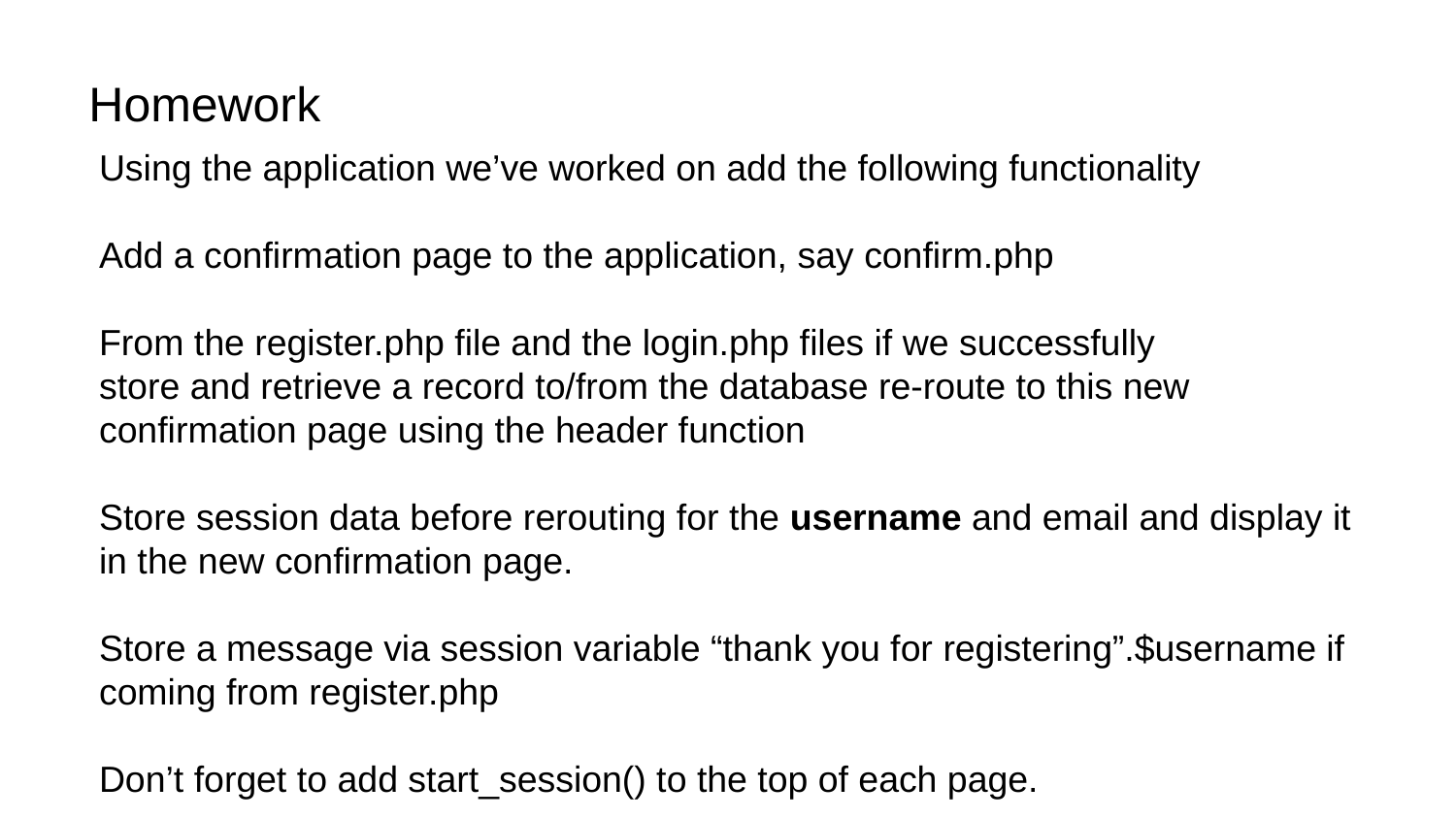

# Homework
Using the application we’ve worked on add the following functionality

Add a confirmation page to the application, say confirm.php

From the register.php file and the login.php files if we successfully
store and retrieve a record to/from the database re-route to this new confirmation page using the header function

Store session data before rerouting for the username and email and display it in the new confirmation page.

Store a message via session variable “thank you for registering”.$username if coming from register.php

Don’t forget to add start_session() to the top of each page.